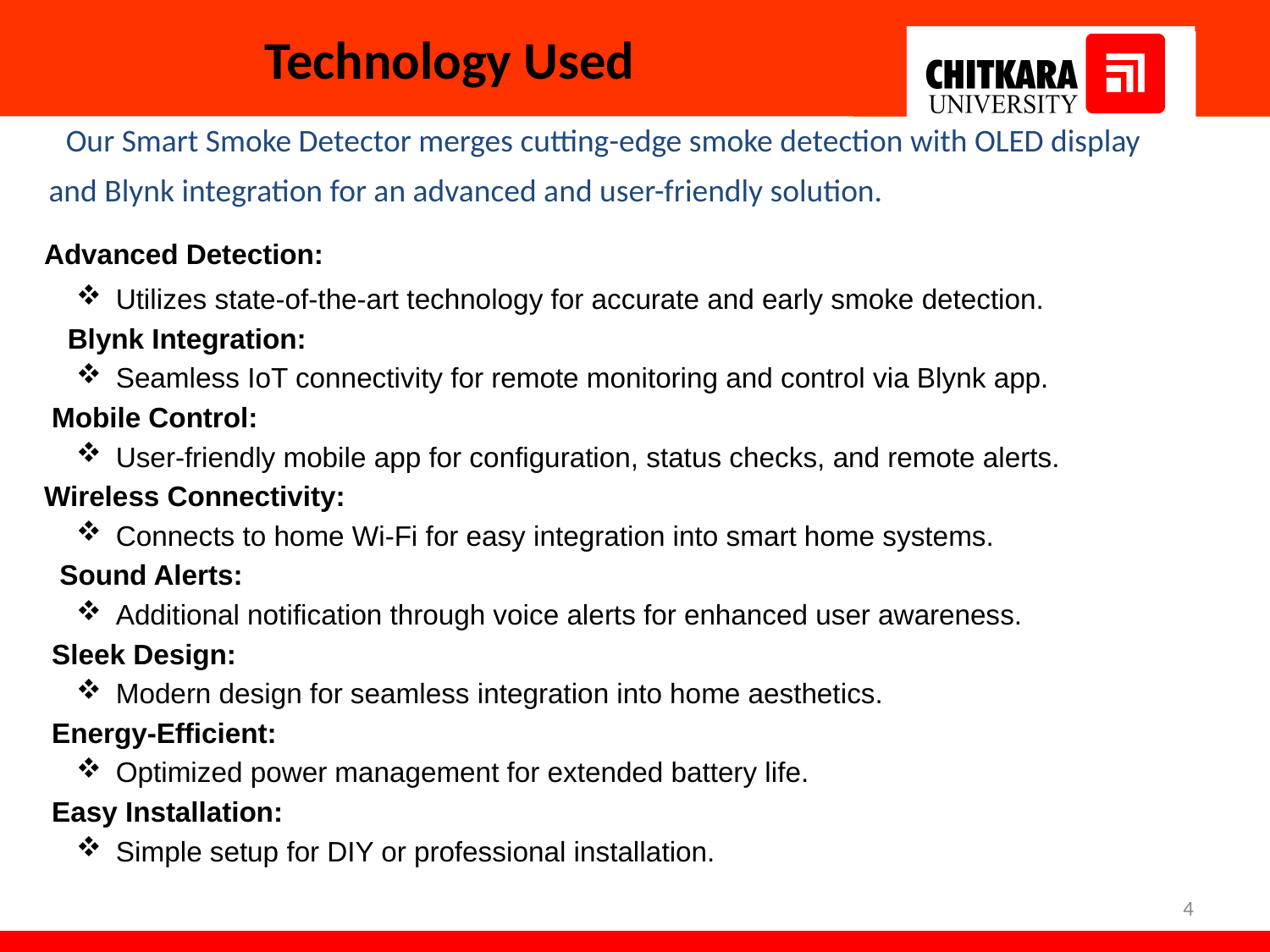

# Technology Used
      Our Smart Smoke Detector merges cutting-edge smoke detection with OLED display
     and Blynk integration for an advanced and user-friendly solution.
  Advanced Detection:
Utilizes state-of-the-art technology for accurate and early smoke detection.
       Blynk Integration:
Seamless IoT connectivity for remote monitoring and control via Blynk app.
     Mobile Control:
User-friendly mobile app for configuration, status checks, and remote alerts.
    Wireless Connectivity:
Connects to home Wi-Fi for easy integration into smart home systems.
      Sound Alerts:
Additional notification through voice alerts for enhanced user awareness.
     Sleek Design:
Modern design for seamless integration into home aesthetics.
     Energy-Efficient:
Optimized power management for extended battery life.
     Easy Installation:
Simple setup for DIY or professional installation.

4